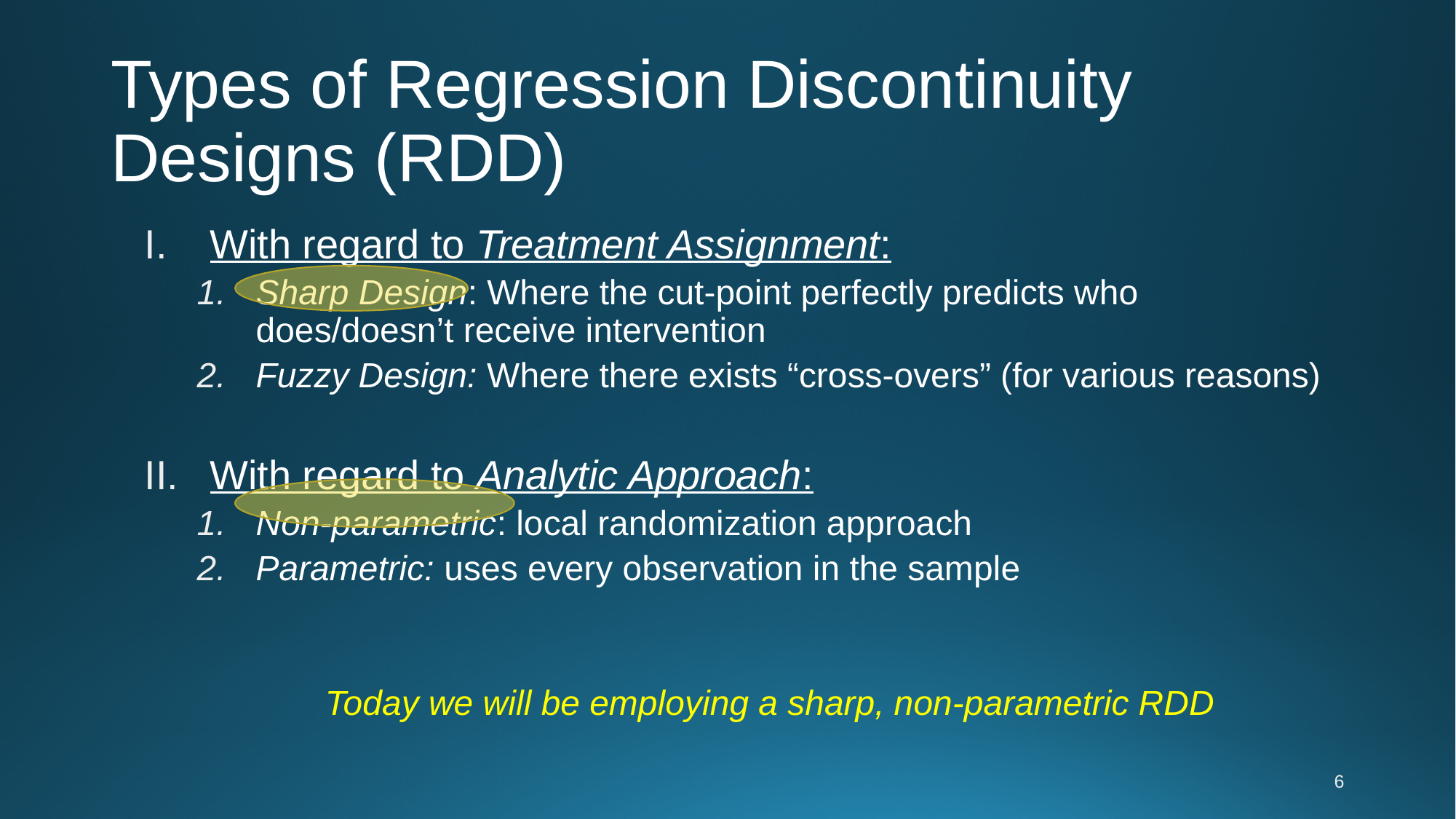

# Types of Regression Discontinuity Designs (RDD)
With regard to Treatment Assignment:
Sharp Design: Where the cut-point perfectly predicts who does/doesn’t receive intervention
Fuzzy Design: Where there exists “cross-overs” (for various reasons)

With regard to Analytic Approach:
Non-parametric: local randomization approach
Parametric: uses every observation in the sample

Today we will be employing a sharp, non-parametric RDD

6